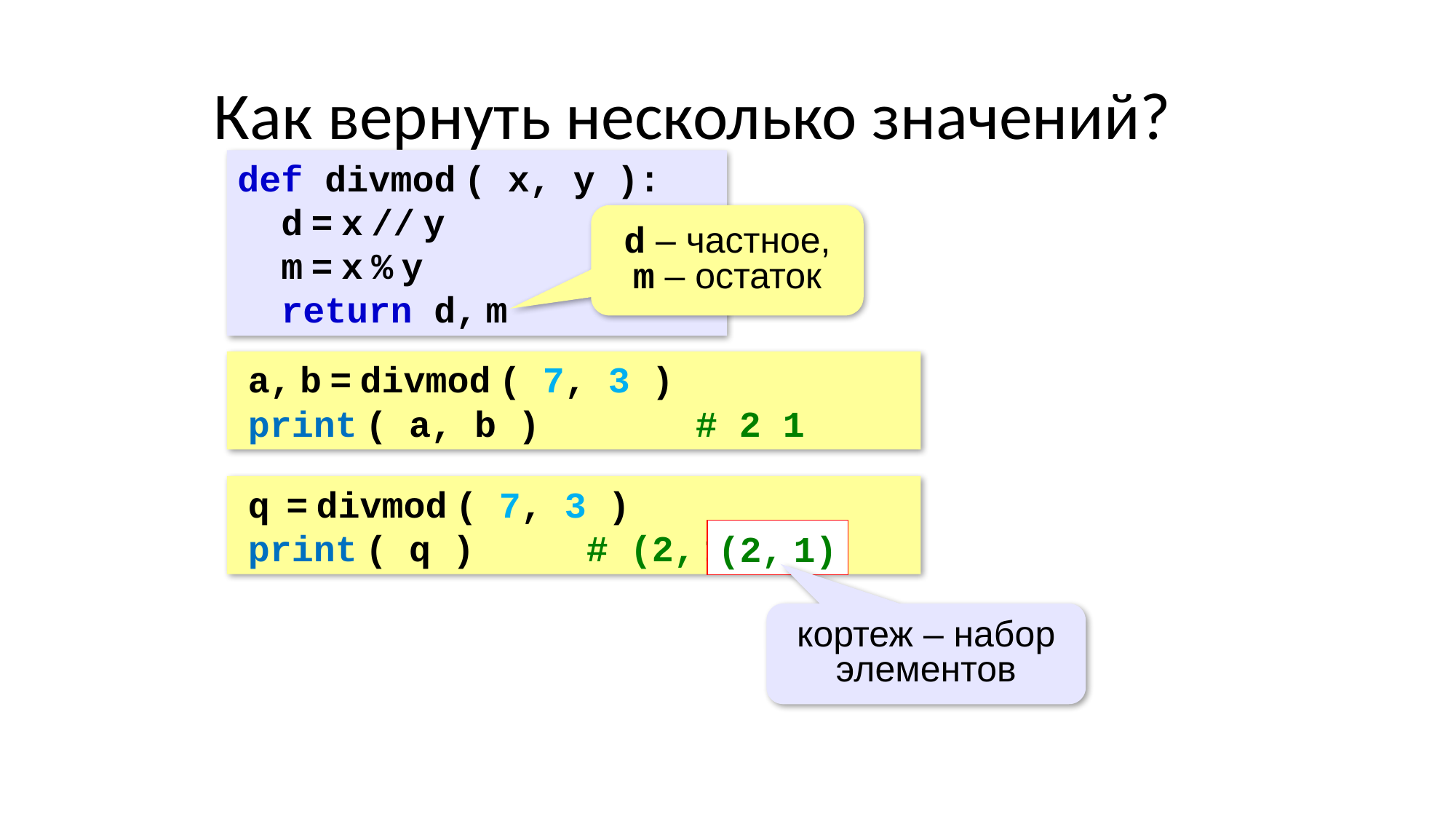

Как вернуть несколько значений?
def divmod ( x, y ):
  d = x // y
  m = x % y
  return d, m
d – частное,
m – остаток
a, b = divmod ( 7, 3 )
print ( a, b )		# 2 1
q  = divmod ( 7, 3 )
print ( q )		# (2, 1)
(2, 1)
кортеж – набор элементов